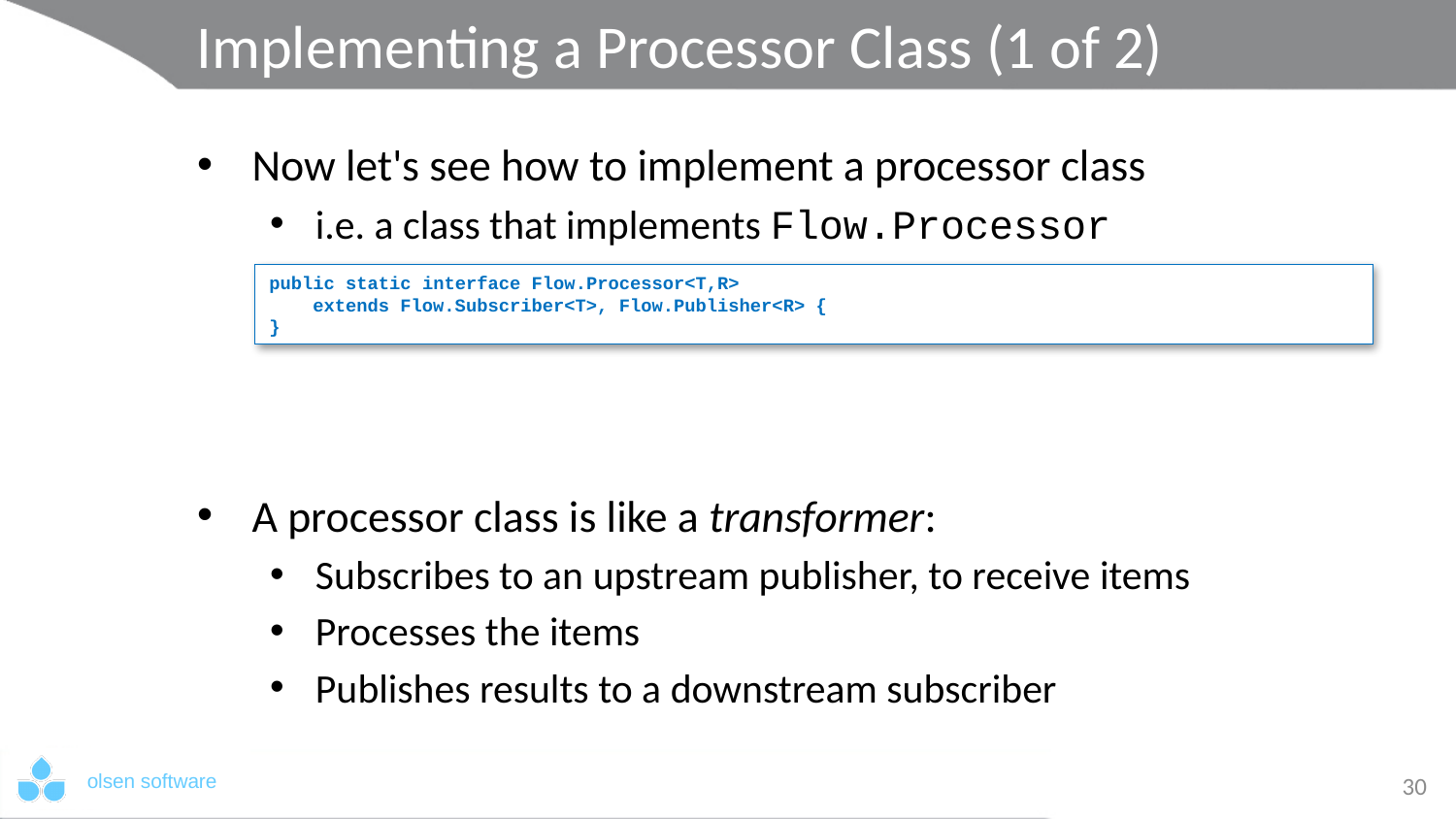

# Implementing a Processor Class (1 of 2)
Now let's see how to implement a processor class
i.e. a class that implements Flow.Processor

A processor class is like a transformer:
Subscribes to an upstream publisher, to receive items
Processes the items
Publishes results to a downstream subscriber

public static interface Flow.Processor<T,R>
    extends Flow.Subscriber<T>, Flow.Publisher<R> {
}
30